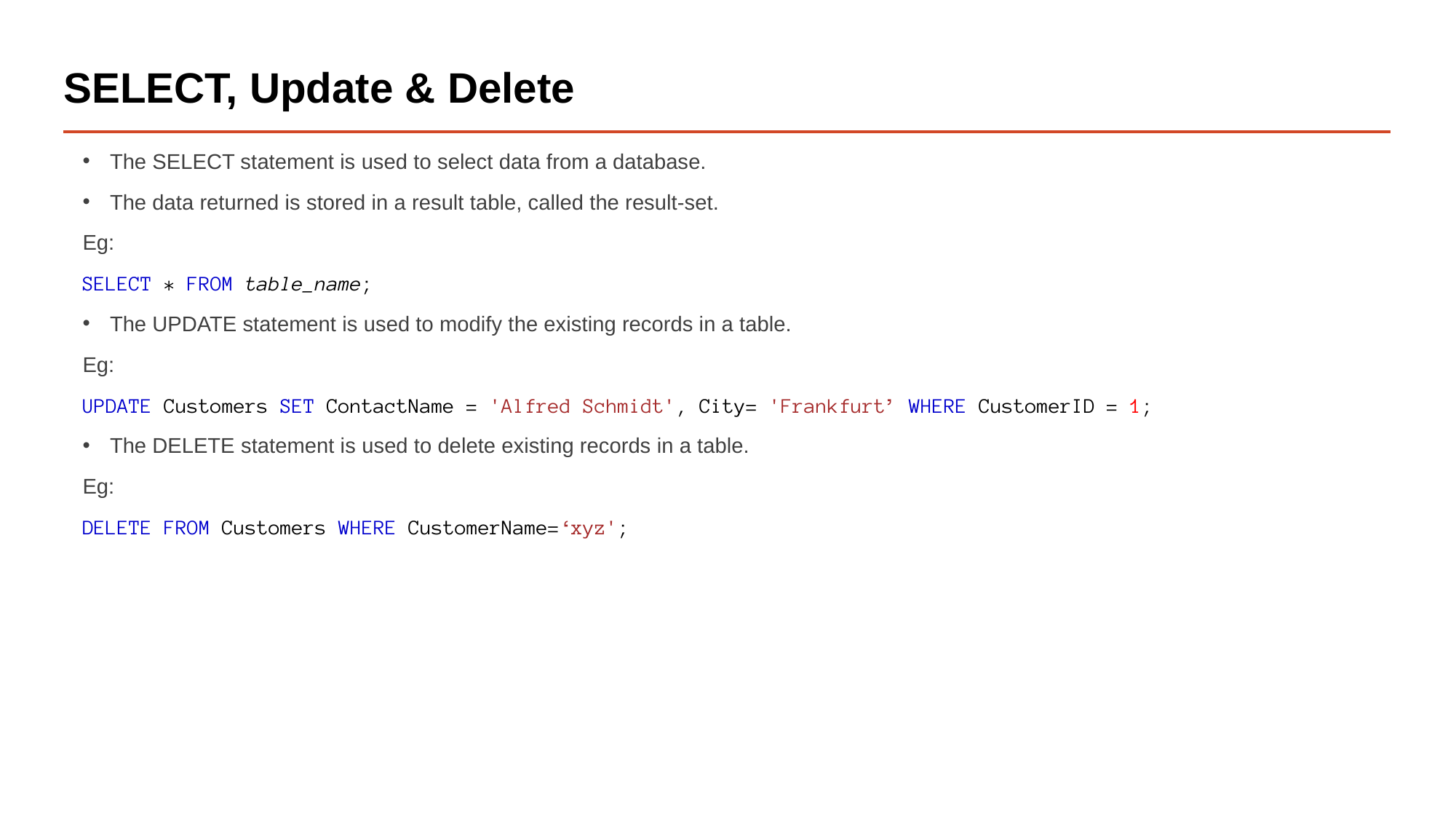

# SELECT, Update & Delete
The SELECT statement is used to select data from a database.
The data returned is stored in a result table, called the result-set.
Eg:
SELECT * FROM table_name;
The UPDATE statement is used to modify the existing records in a table.
Eg:
UPDATE Customers SET ContactName = 'Alfred Schmidt', City= 'Frankfurt’ WHERE CustomerID = 1;
The DELETE statement is used to delete existing records in a table.
Eg:
DELETE FROM Customers WHERE CustomerName=‘xyz';